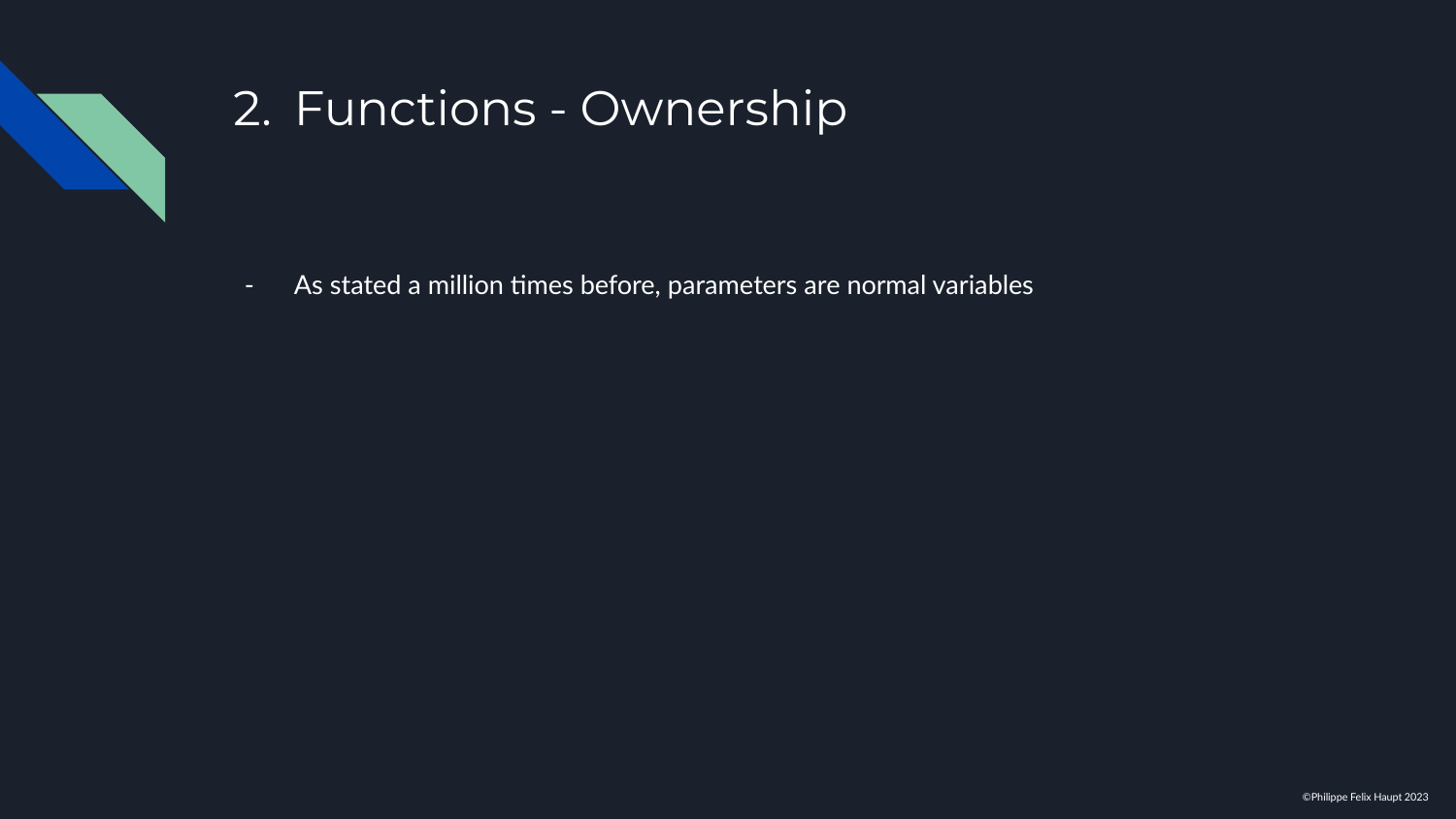

# Functions - Ownership
As stated a million times before, parameters are normal variables
©Philippe Felix Haupt 2023